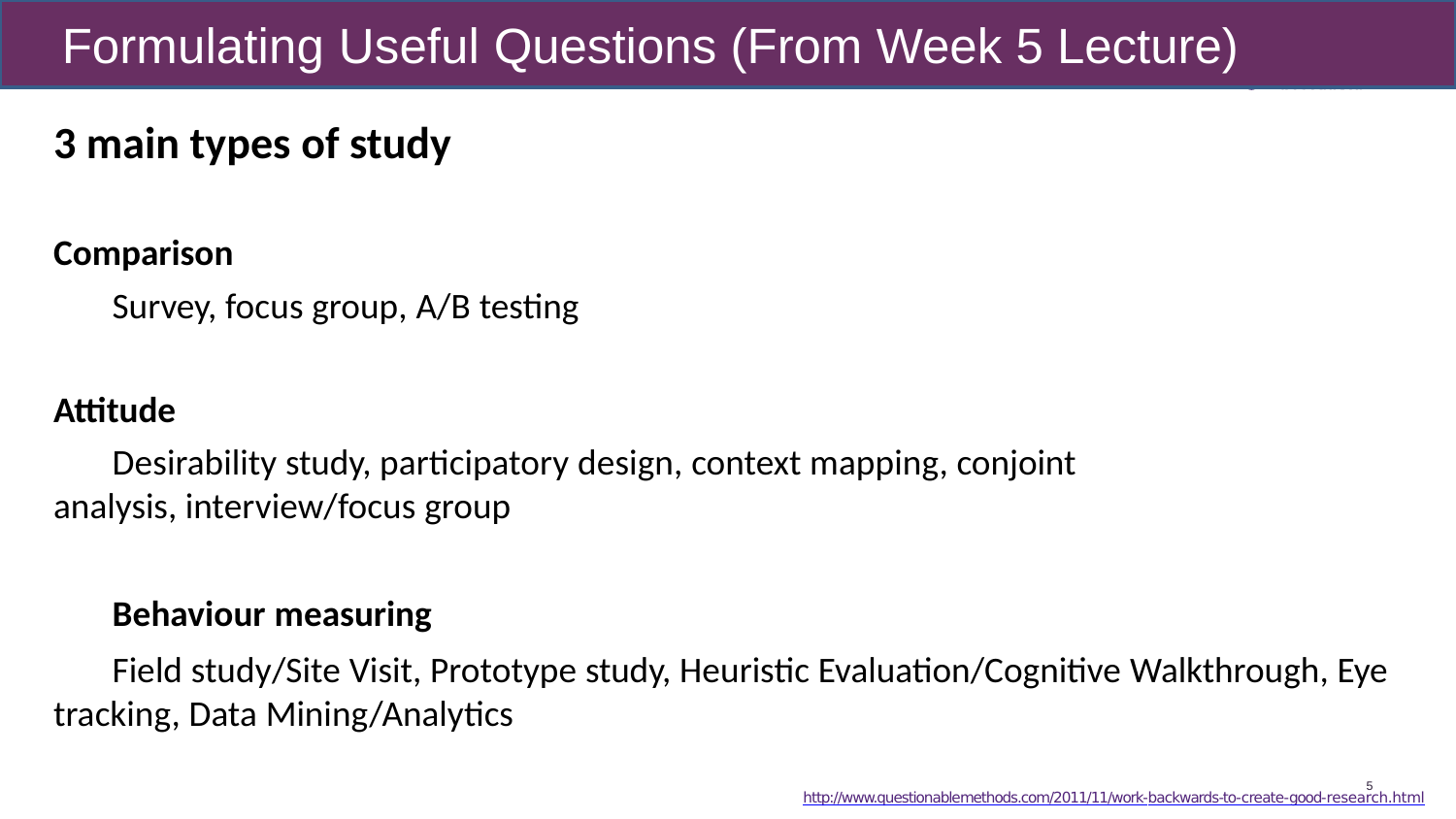

# Formulating Useful Questions (From Week 5 Lecture)
3 main types of study

Comparison
Survey, focus group, A/B testing

Attitude
Desirability study, participatory design, context mapping, conjoint	analysis, interview/focus group

Behaviour measuring
Field study/Site Visit, Prototype study, Heuristic Evaluation/Cognitive Walkthrough, Eye tracking, Data Mining/Analytics
5
http://www.questionablemethods.com/2011/11/work-backwards-to-create-good-research.html